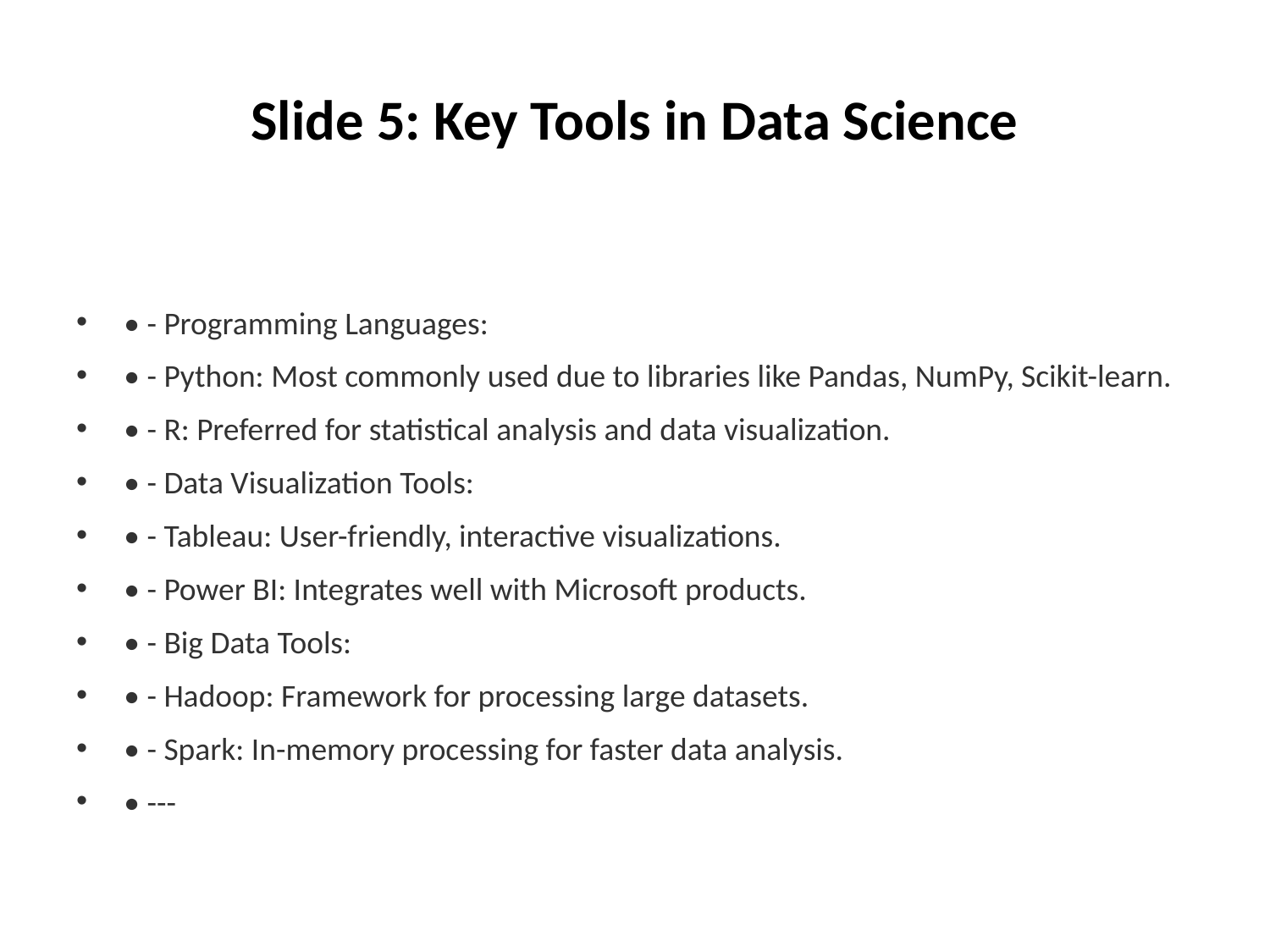

# Slide 5: Key Tools in Data Science

• - Programming Languages:
• - Python: Most commonly used due to libraries like Pandas, NumPy, Scikit-learn.
• - R: Preferred for statistical analysis and data visualization.
• - Data Visualization Tools:
• - Tableau: User-friendly, interactive visualizations.
• - Power BI: Integrates well with Microsoft products.
• - Big Data Tools:
• - Hadoop: Framework for processing large datasets.
• - Spark: In-memory processing for faster data analysis.
• ---